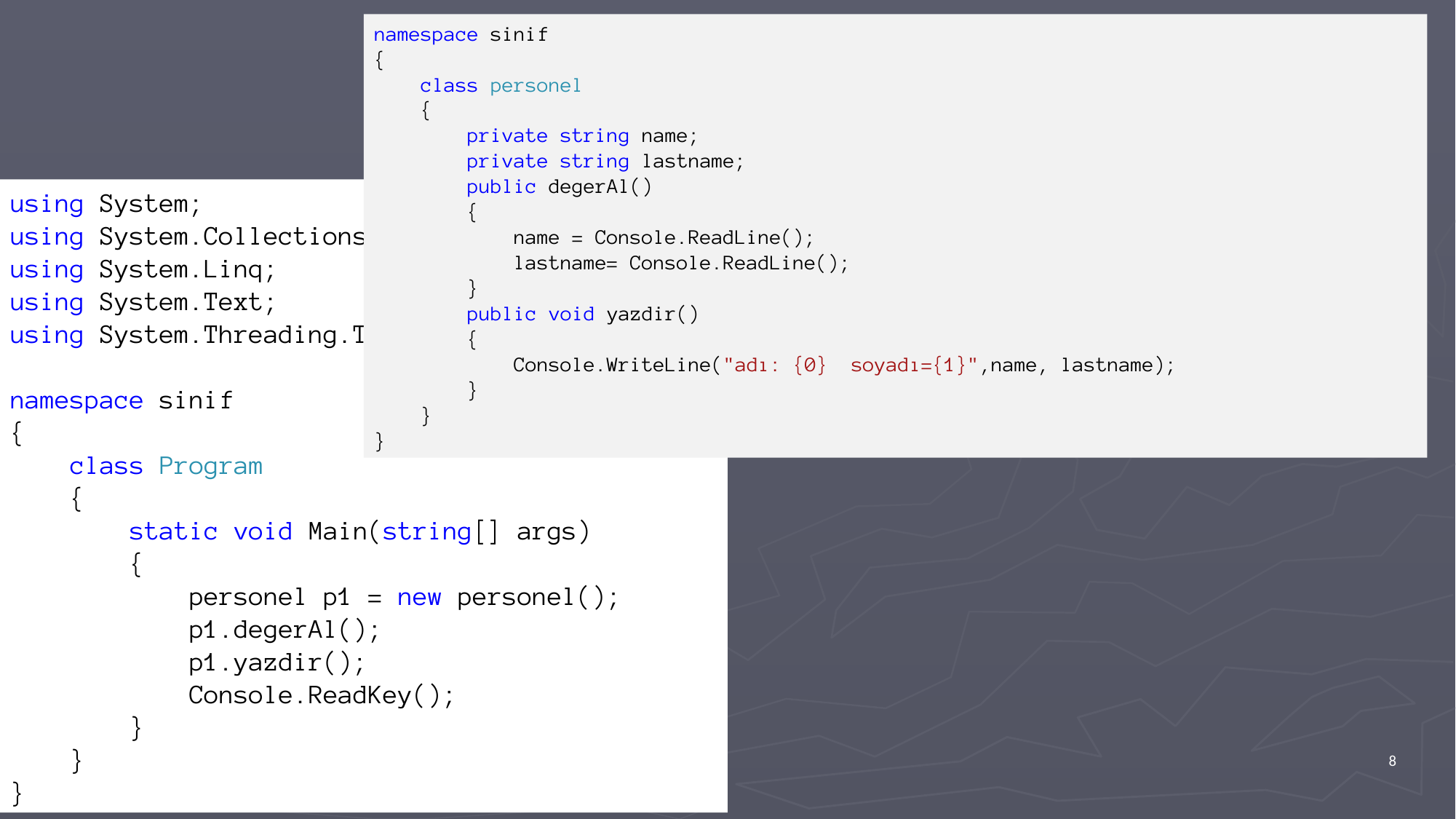

namespace sinif
{
    class personel
    {
        private string name;
        private string lastname;
        public degerAl()
        {
            name = Console.ReadLine();
            lastname= Console.ReadLine();
        }
        public void yazdir()
        {
            Console.WriteLine("adı: {0}  soyadı={1}",name, lastname);
        }
    }
}
using System;
using System.Collections.Generic;
using System.Linq;
using System.Text;
using System.Threading.Tasks;

namespace sinif
{
    class Program
    {
        static void Main(string[] args)
        {
            personel p1 = new personel();
            p1.degerAl();
            p1.yazdir();
            Console.ReadKey();
        }
    }
}
11.02.2024
8